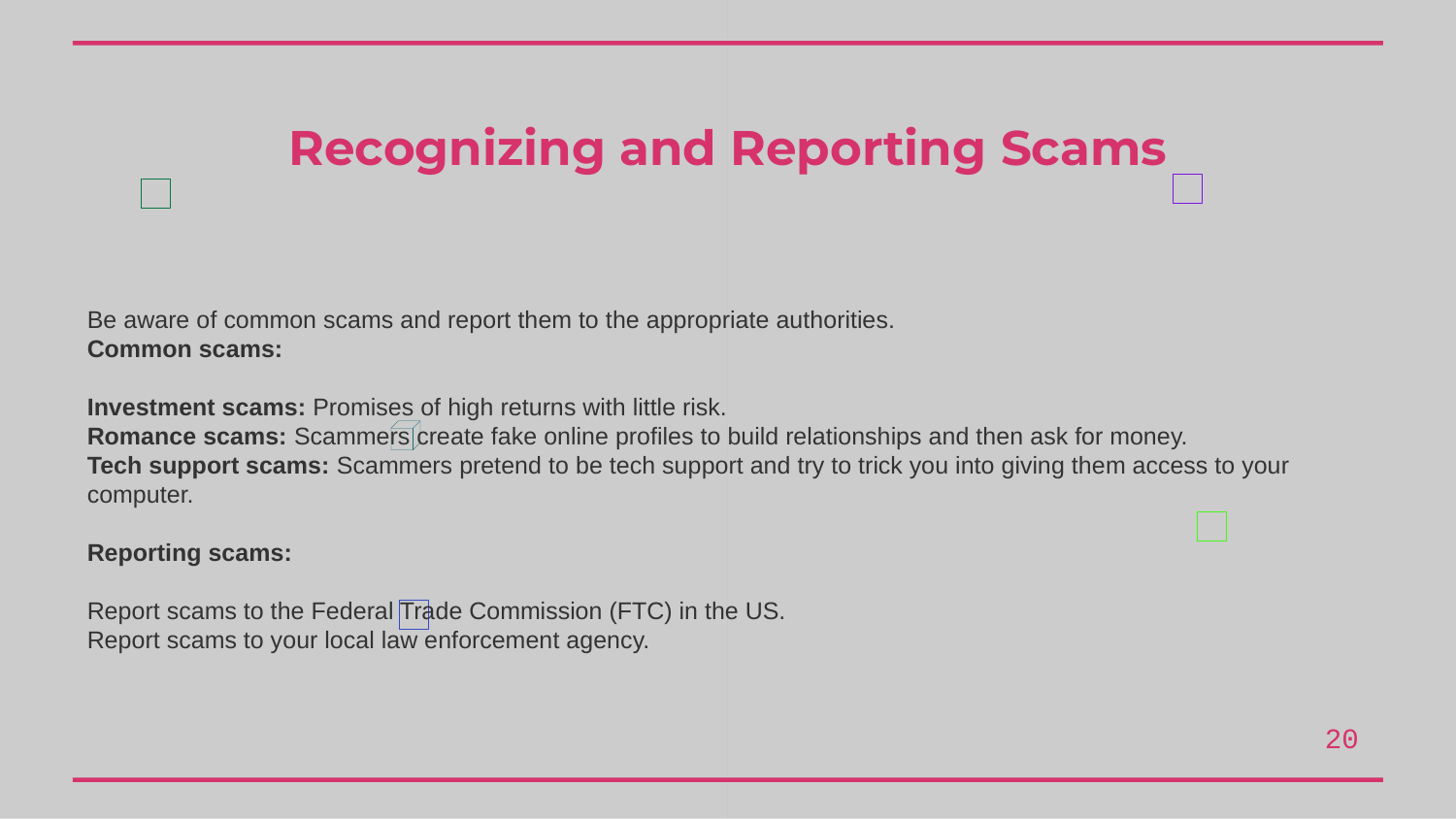

Recognizing and Reporting Scams

Be aware of common scams and report them to the appropriate authorities.
Common scams:

Investment scams: Promises of high returns with little risk.
Romance scams: Scammers create fake online profiles to build relationships and then ask for money.
Tech support scams: Scammers pretend to be tech support and try to trick you into giving them access to your computer.

Reporting scams:

Report scams to the Federal Trade Commission (FTC) in the US.
Report scams to your local law enforcement agency.

20